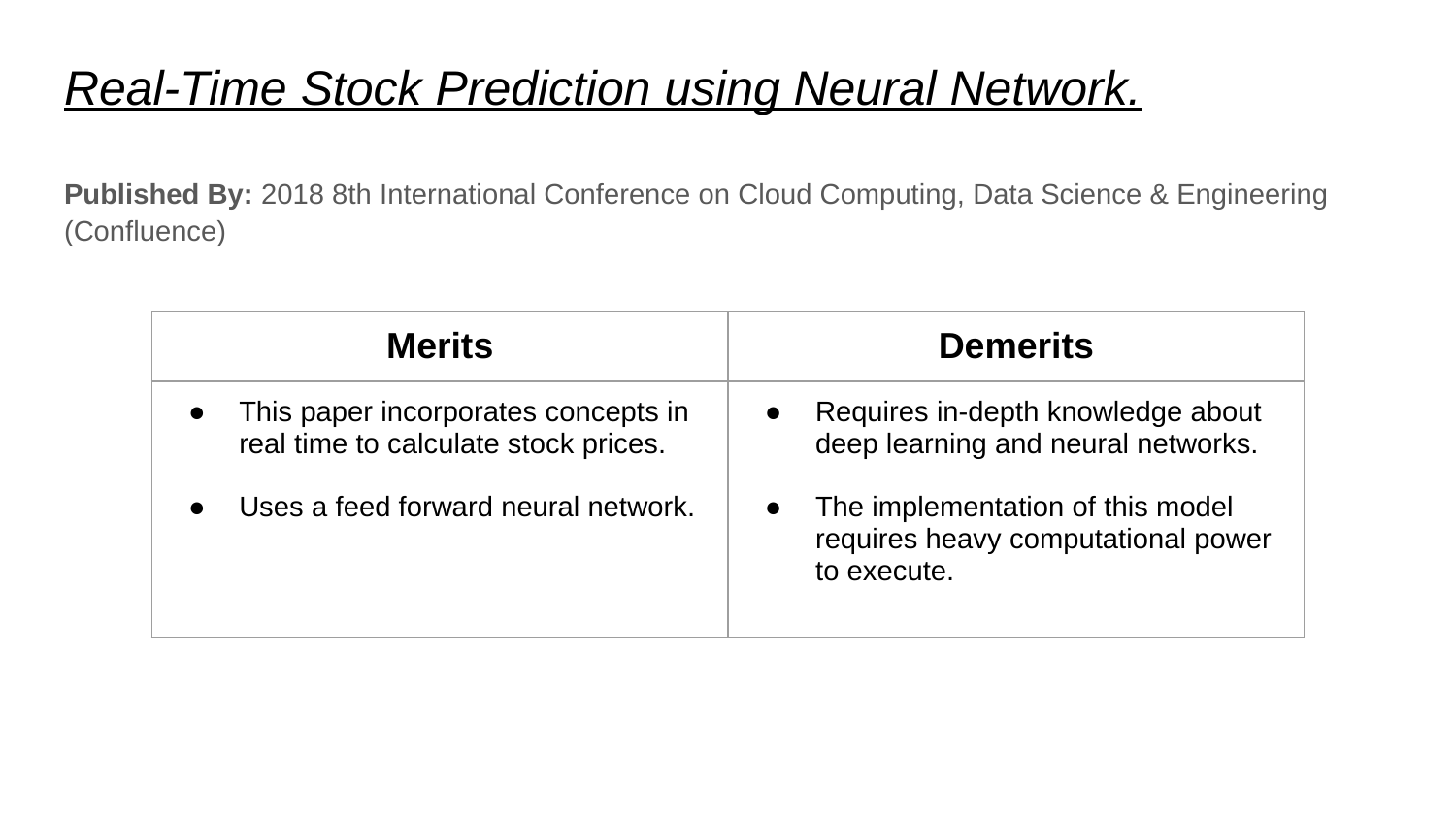

# Real-Time Stock Prediction using Neural Network.
Published By: 2018 8th International Conference on Cloud Computing, Data Science & Engineering (Confluence)

| Merits | Demerits |
| --- | --- |
| This paper incorporates concepts in real time to calculate stock prices. Uses a feed forward neural network. | Requires in-depth knowledge about deep learning and neural networks. The implementation of this model requires heavy computational power to execute. |